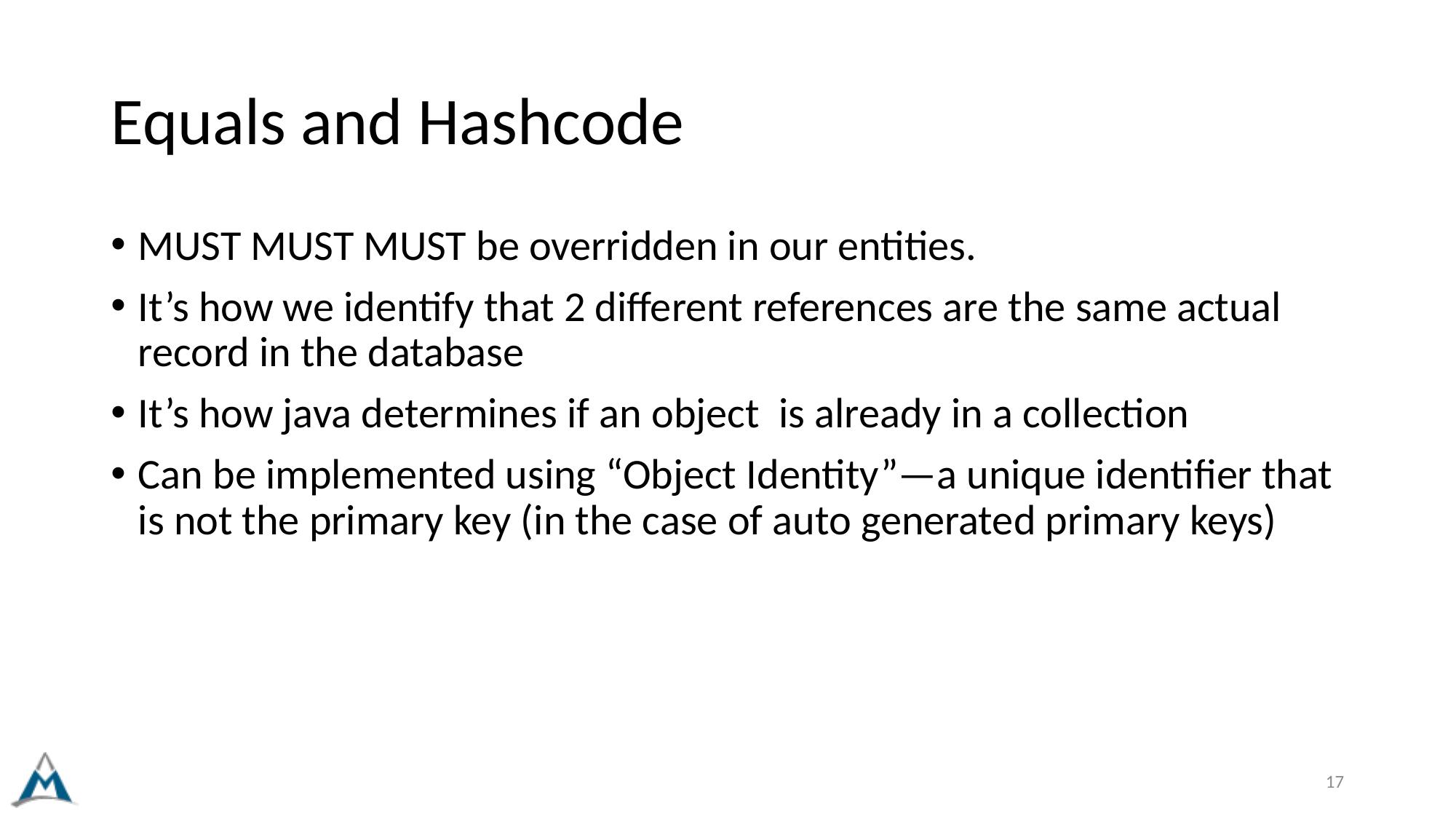

# Equals and Hashcode
MUST MUST MUST be overridden in our entities.
It’s how we identify that 2 different references are the same actual record in the database
It’s how java determines if an object  is already in a collection
Can be implemented using “Object Identity”—a unique identifier that is not the primary key (in the case of auto generated primary keys)
17